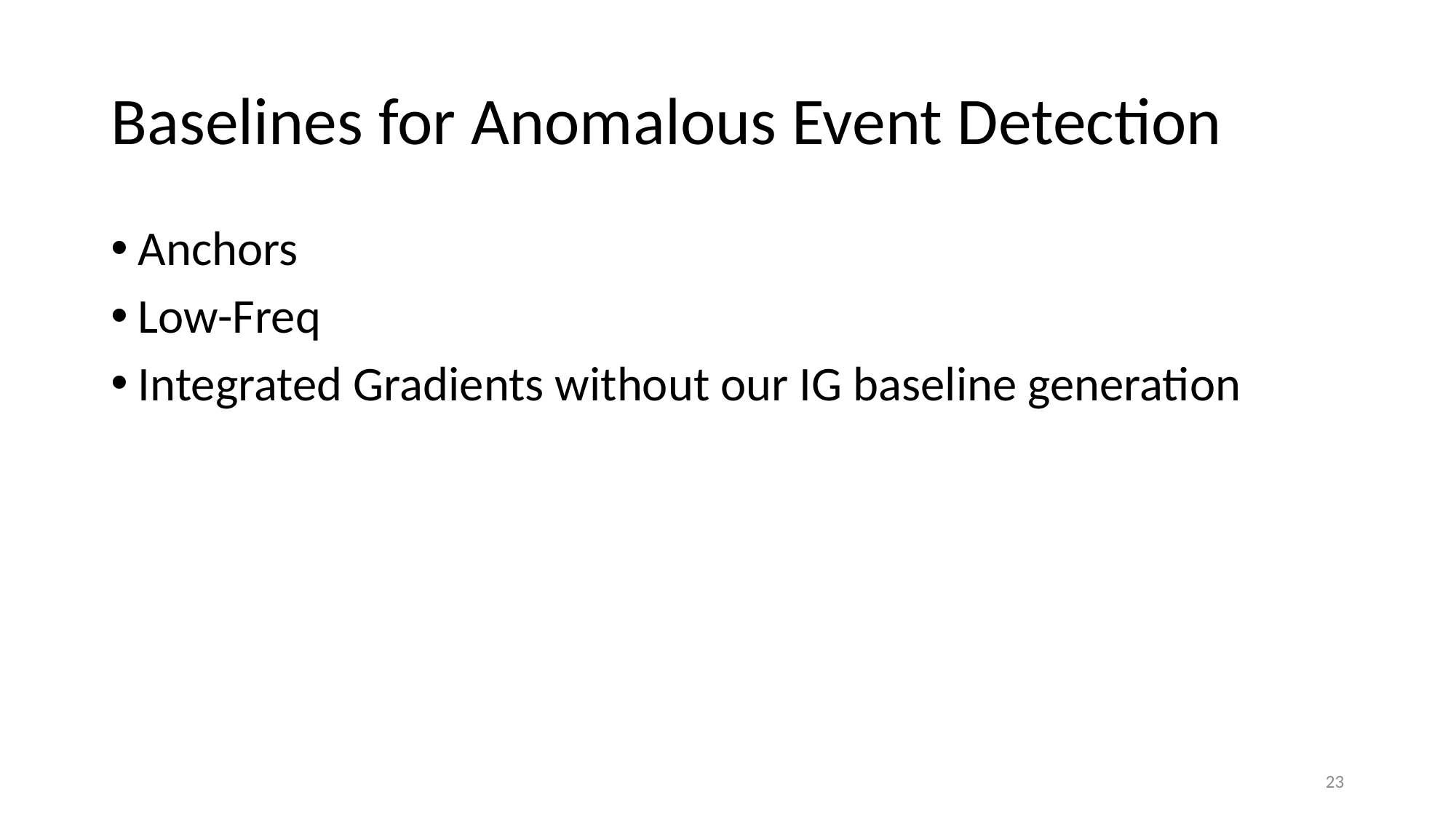

# Baselines for Anomalous Event Detection
Anchors
Low-Freq
Integrated Gradients without our IG baseline generation
23